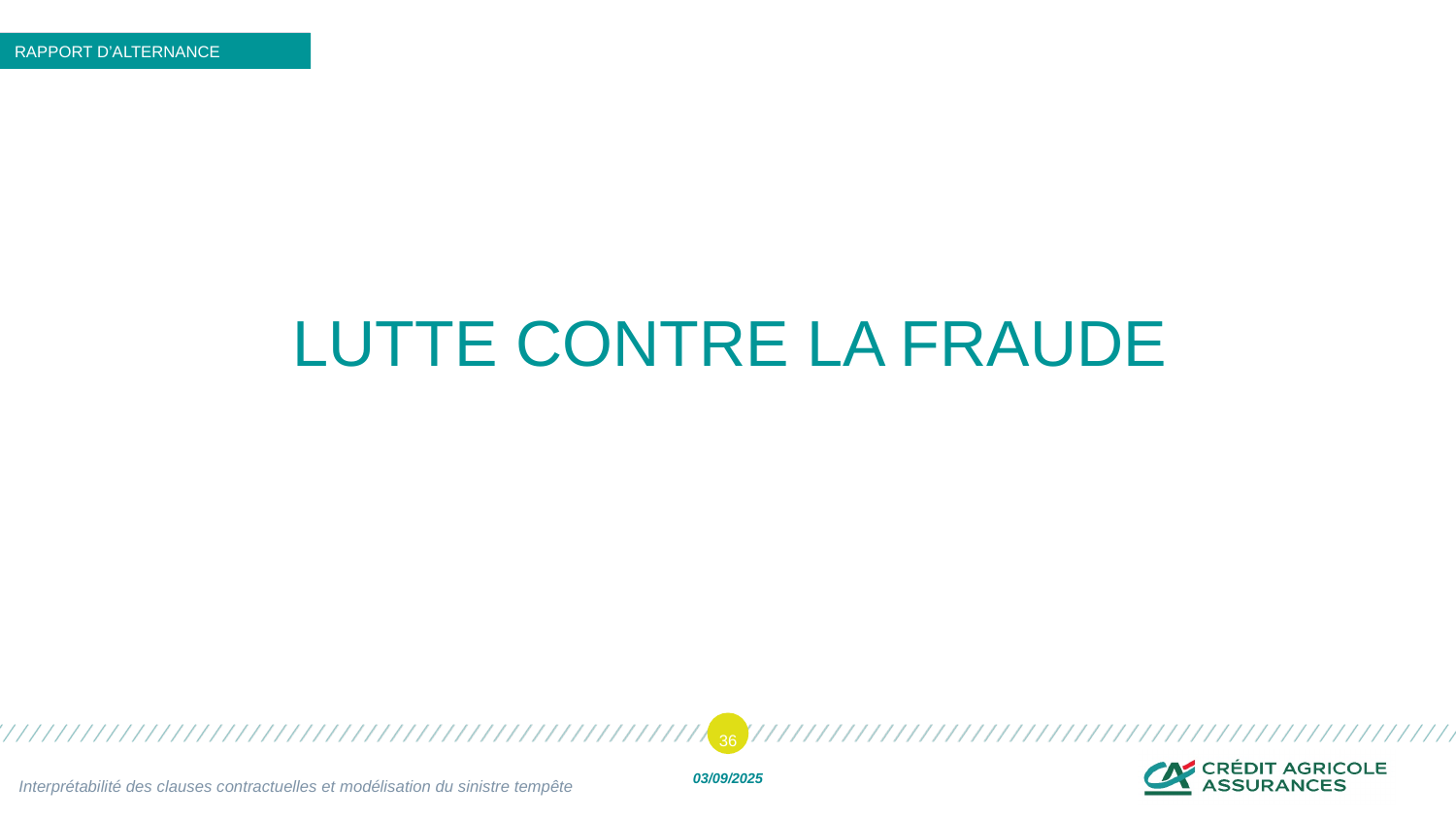

RAPPORT D’ALTERNANCE
# LUTTE CONTRE LA FRAUDE
36
Interprétabilité des clauses contractuelles et modélisation du sinistre tempête